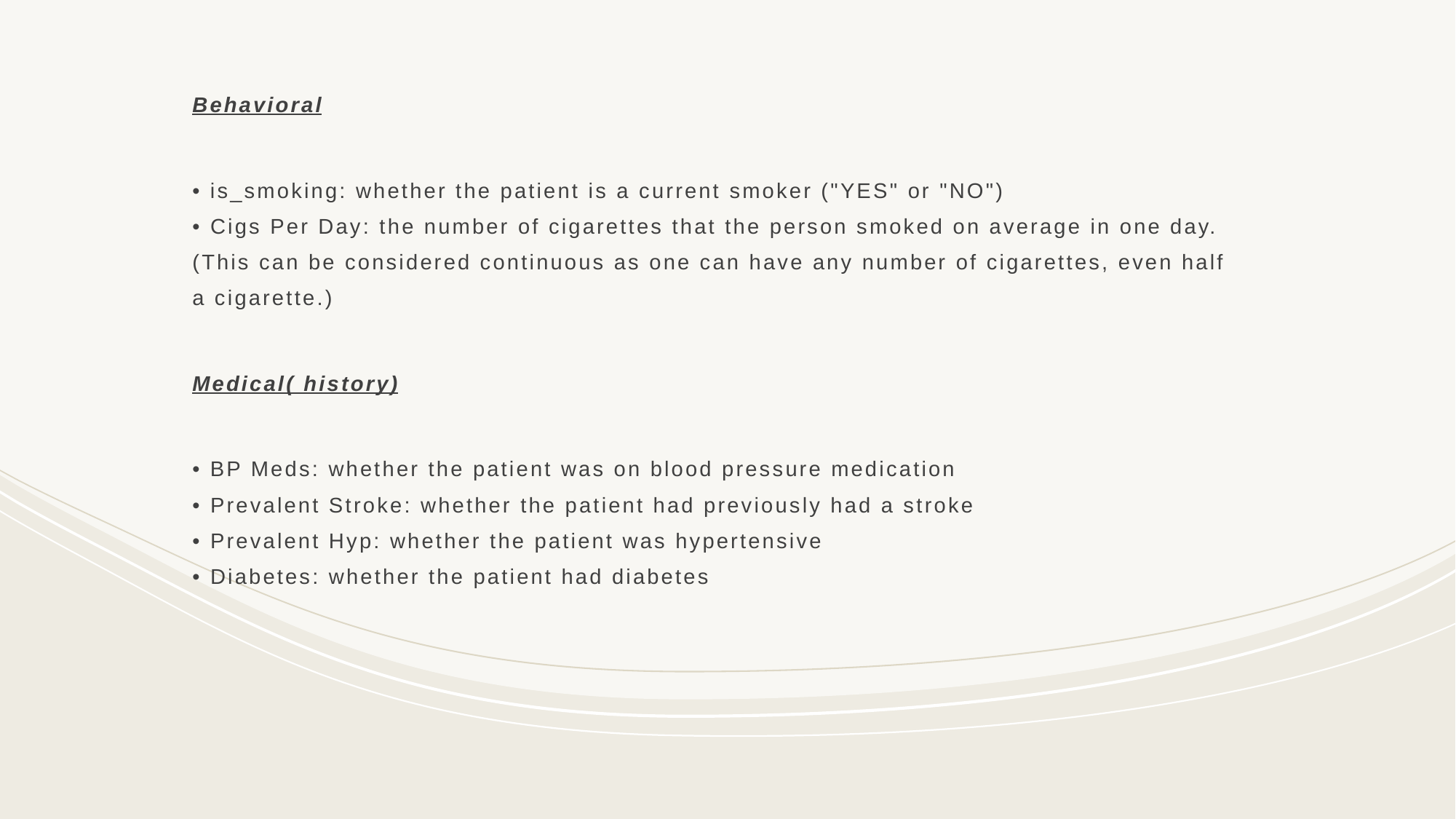

Behavioral
• is_smoking: whether the patient is a current smoker ("YES" or "NO")
• Cigs Per Day: the number of cigarettes that the person smoked on average in one day.(This can be considered continuous as one can have any number of cigarettes, even half a cigarette.)
Medical( history)
• BP Meds: whether the patient was on blood pressure medication
• Prevalent Stroke: whether the patient had previously had a stroke
• Prevalent Hyp: whether the patient was hypertensive
• Diabetes: whether the patient had diabetes